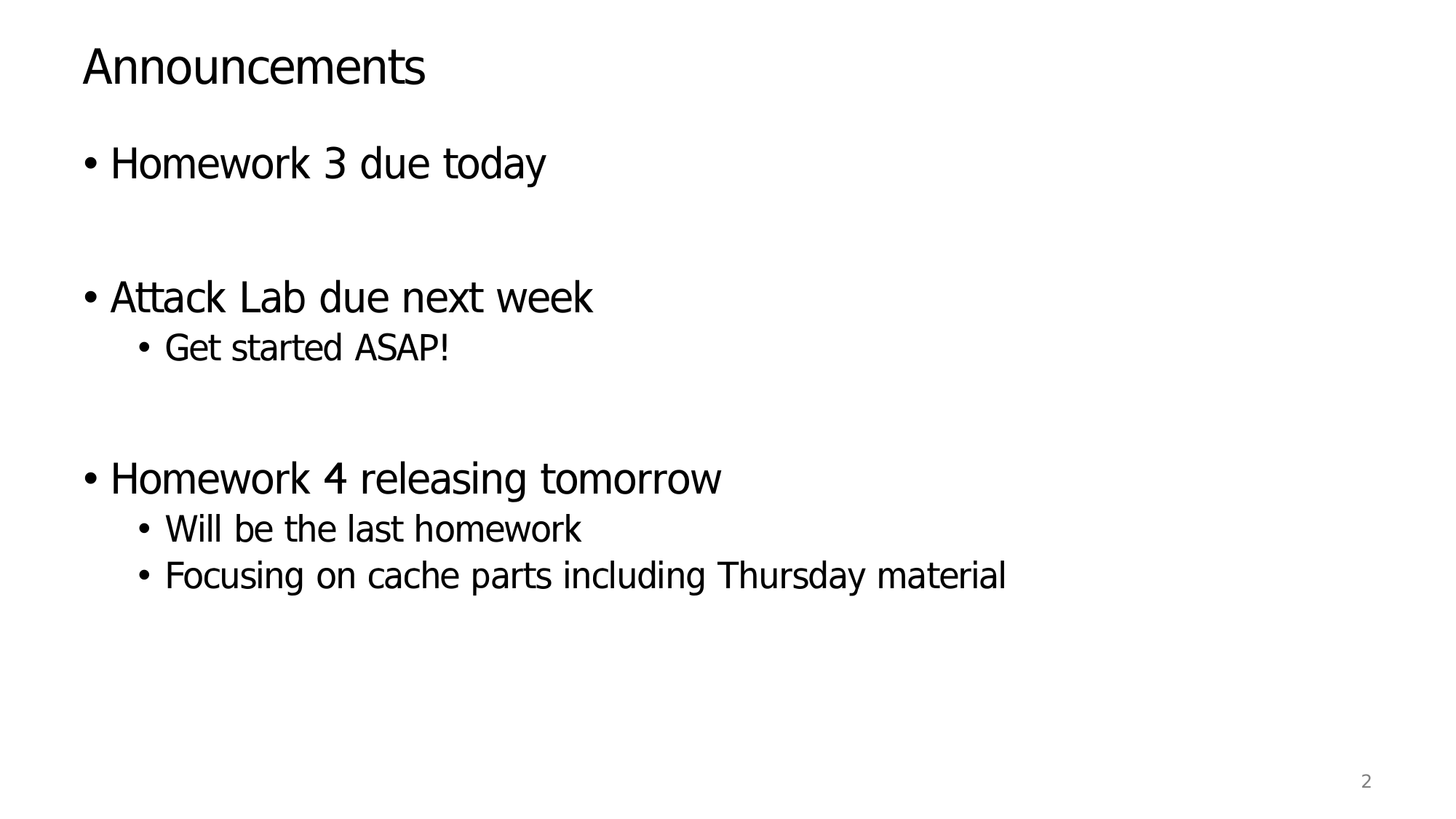

# Announcements
Homework 3 due today

Attack Lab due next week
Get started ASAP!

Homework 4 releasing tomorrow
Will be the last homework
Focusing on cache parts including Thursday material
2